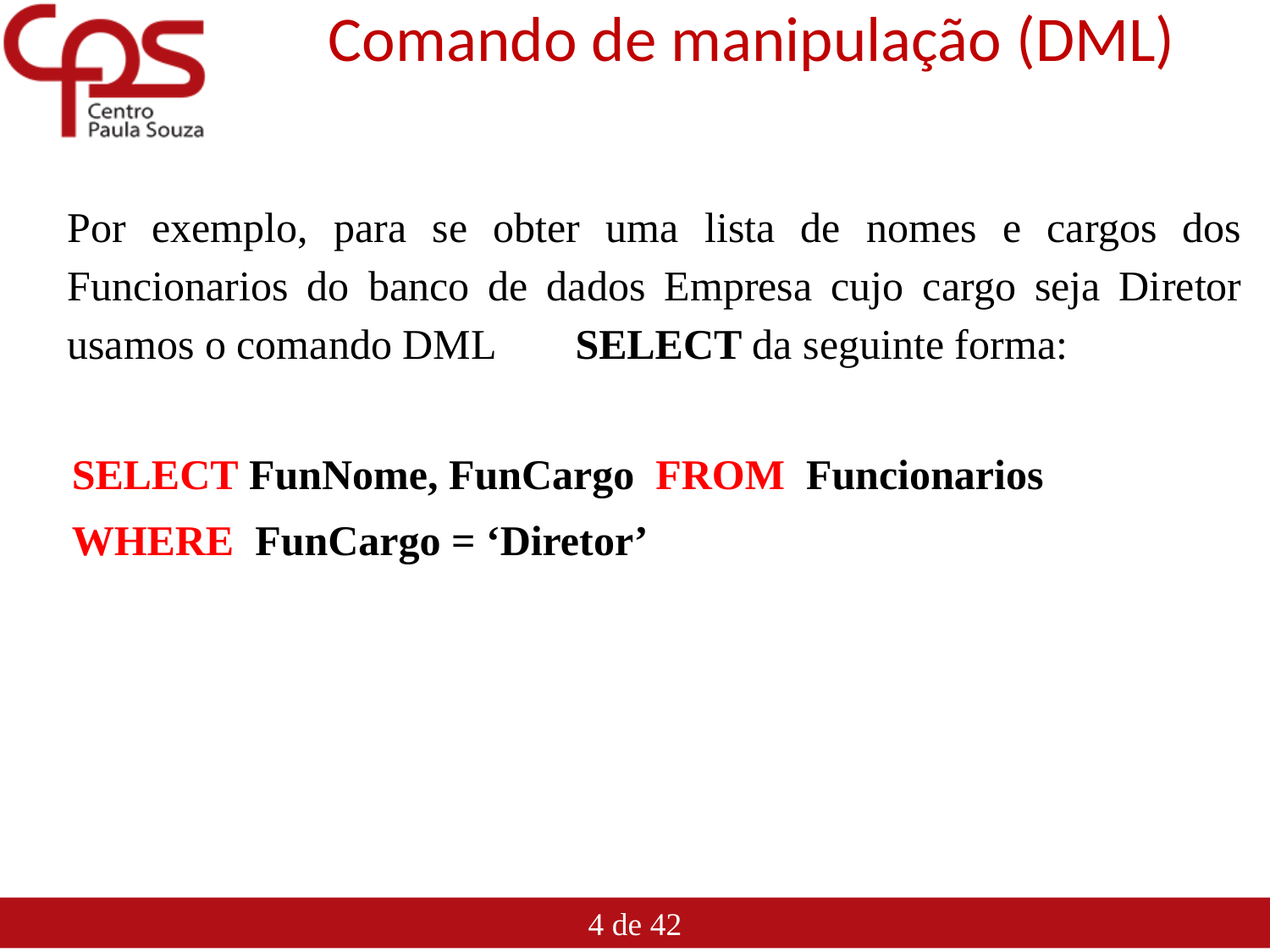

# Comando de manipulação (DML)
Por exemplo, para se obter uma lista de nomes e cargos dos Funcionarios do banco de dados Empresa cujo cargo seja Diretor usamos o comando DML	SELECT da seguinte forma:
SELECT FunNome, FunCargo  FROM  Funcionarios  WHERE  FunCargo = ‘Diretor’